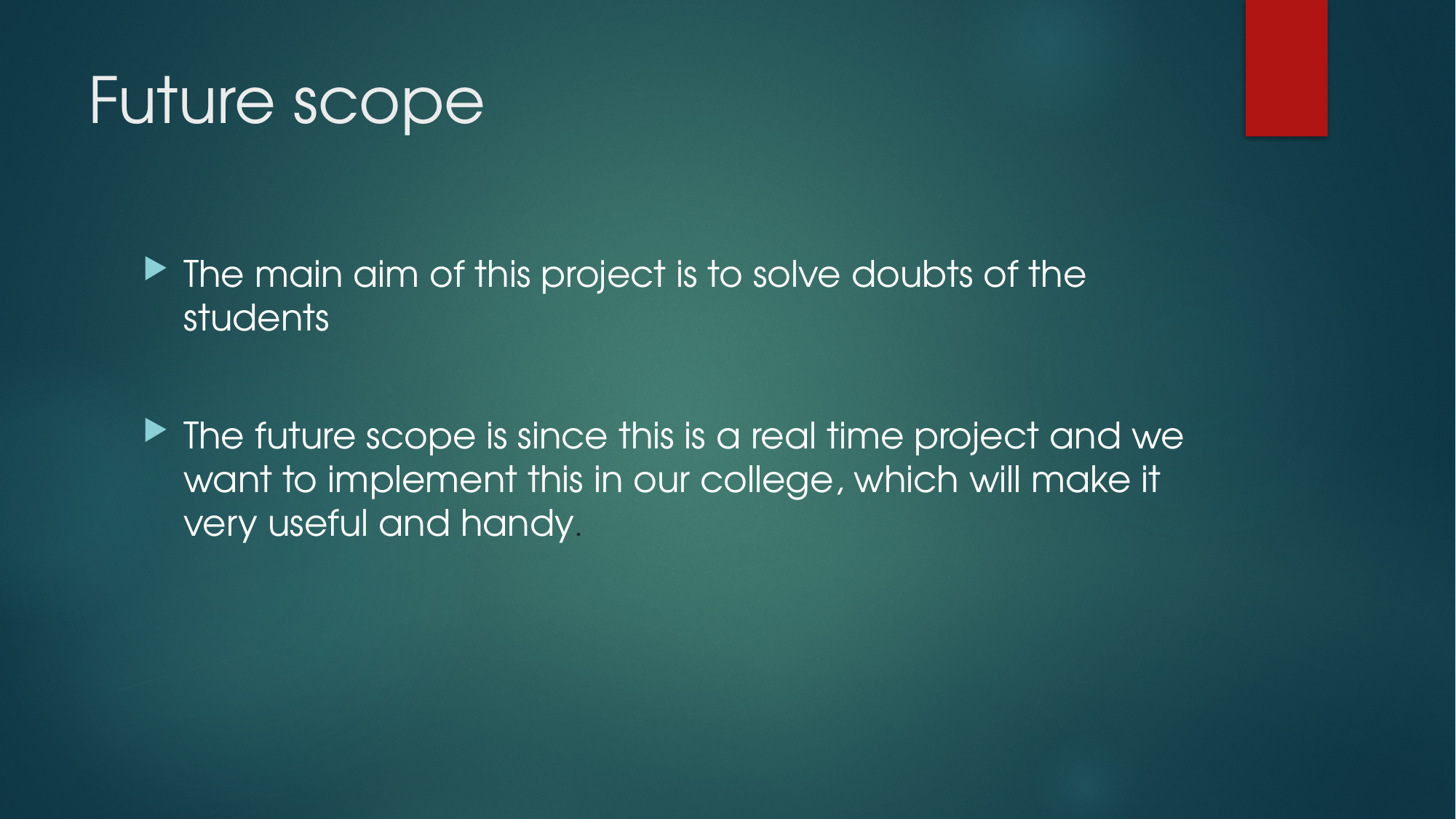

# Future scope
The main aim of this project is to solve doubts of the students

The future scope is since this is a real time project and we want to implement this in our college, which will make it very useful and handy.